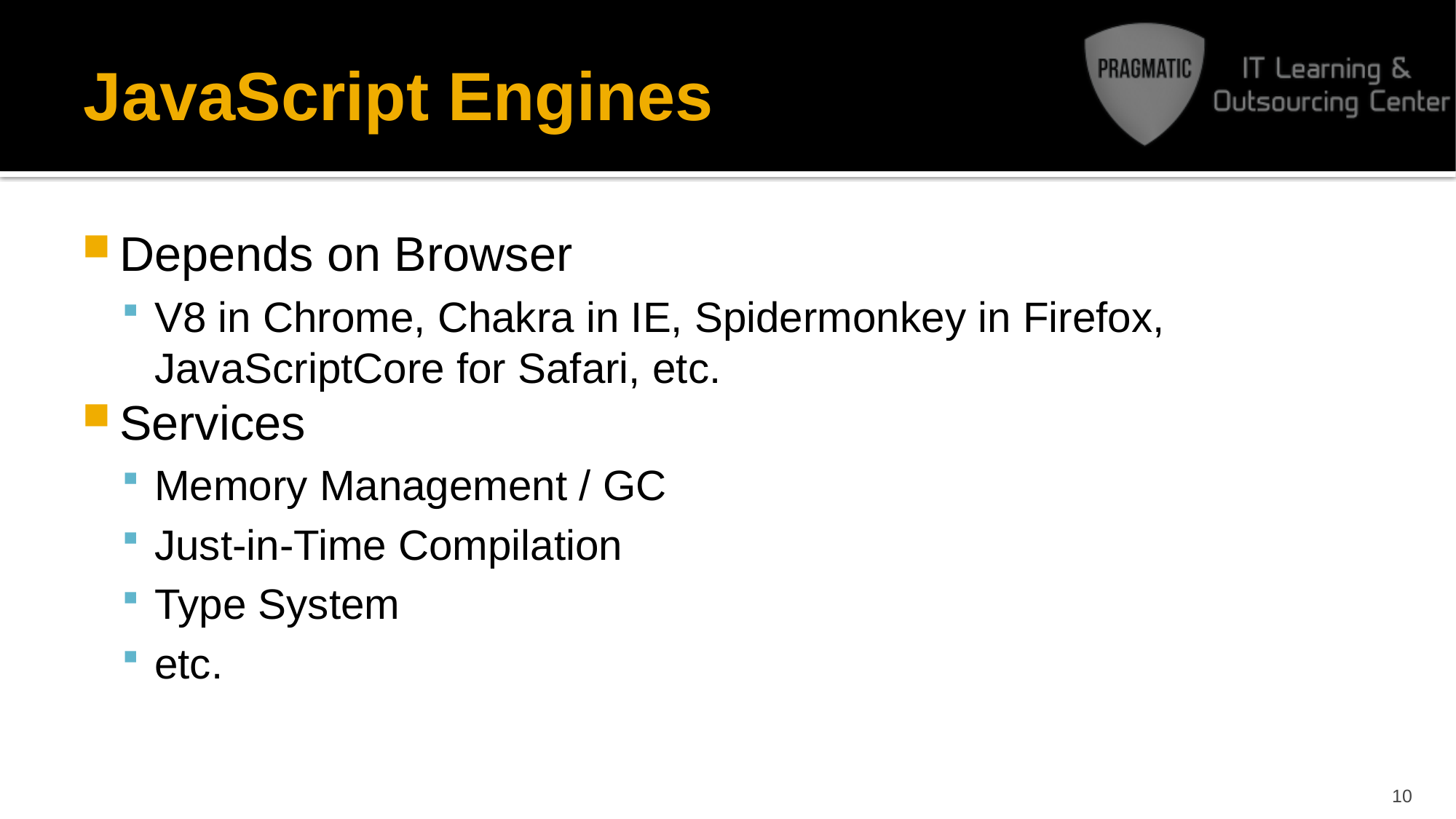

# JavaScript Engines
Depends on Browser
V8 in Chrome, Chakra in IE, Spidermonkey in Firefox, JavaScriptCore for Safari, etc.
Services
Memory Management / GC
Just-in-Time Compilation
Type System
etc.

10